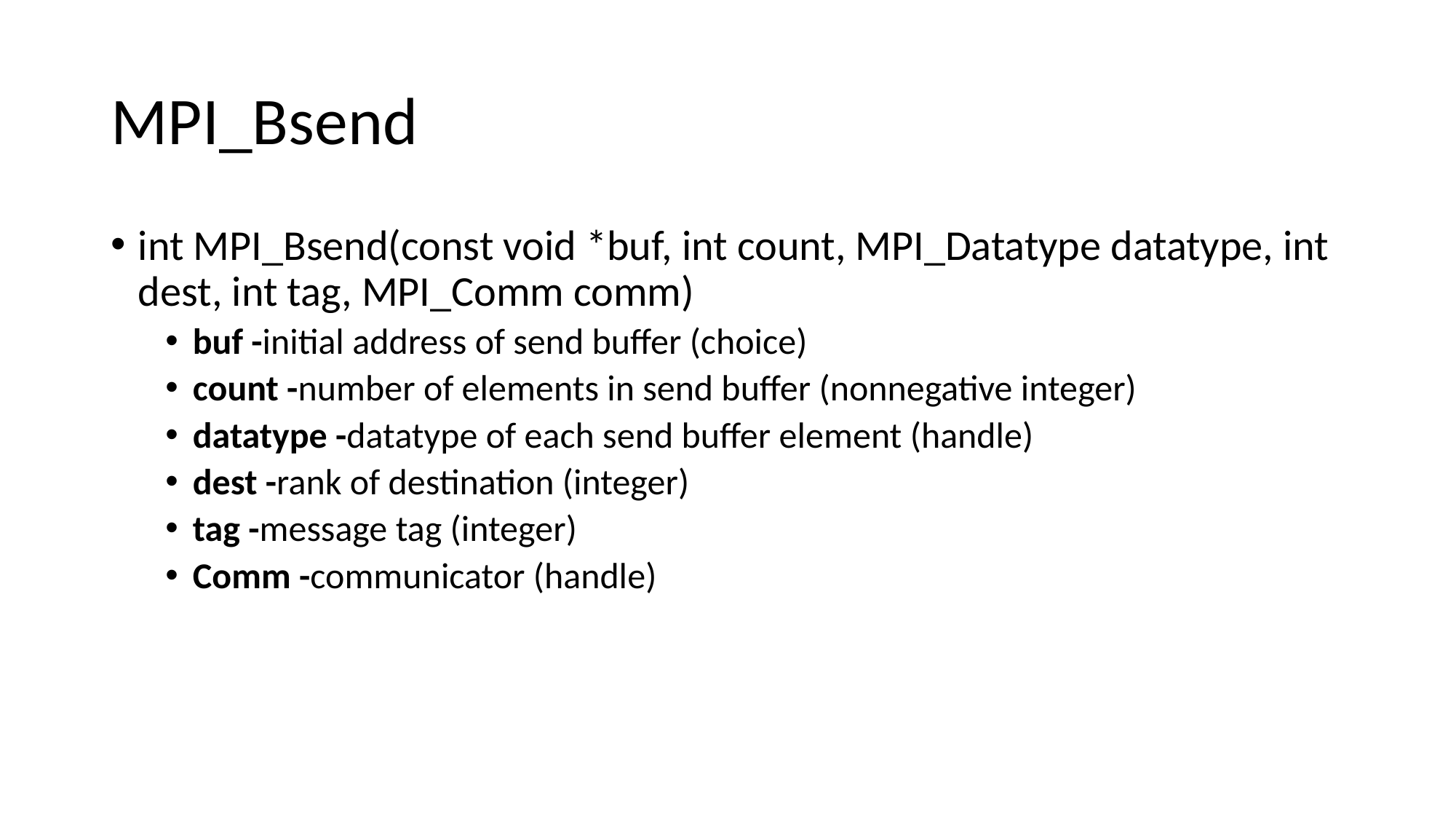

# MPI_Bsend
int MPI_Bsend(const void *buf, int count, MPI_Datatype datatype, int dest, int tag, MPI_Comm comm)
buf -initial address of send buffer (choice)
count -number of elements in send buffer (nonnegative integer)
datatype -datatype of each send buffer element (handle)
dest -rank of destination (integer)
tag -message tag (integer)
Comm -communicator (handle)